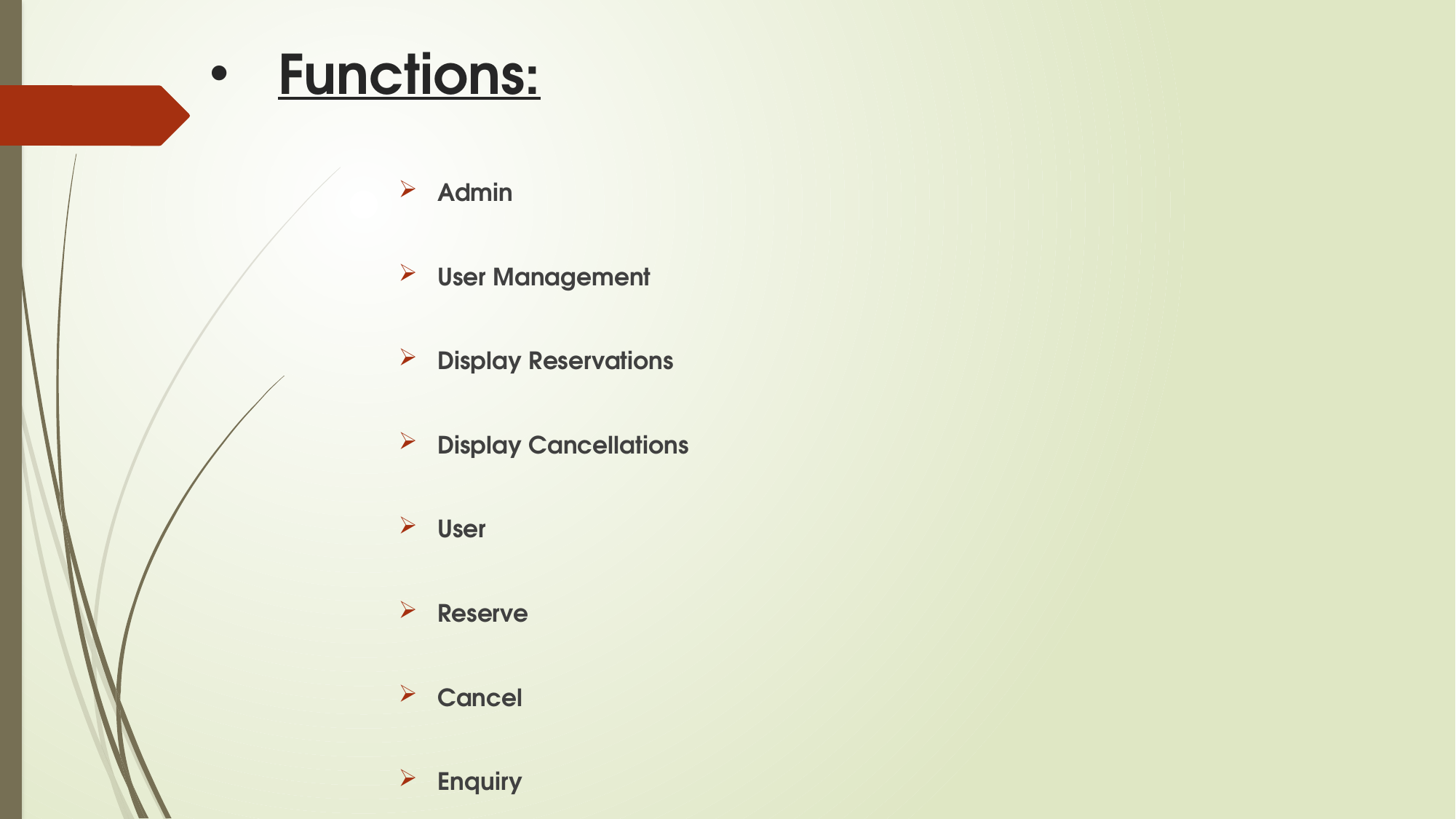

# Functions:
Admin

User Management

Display Reservations

Display Cancellations

User

Reserve

Cancel

Enquiry